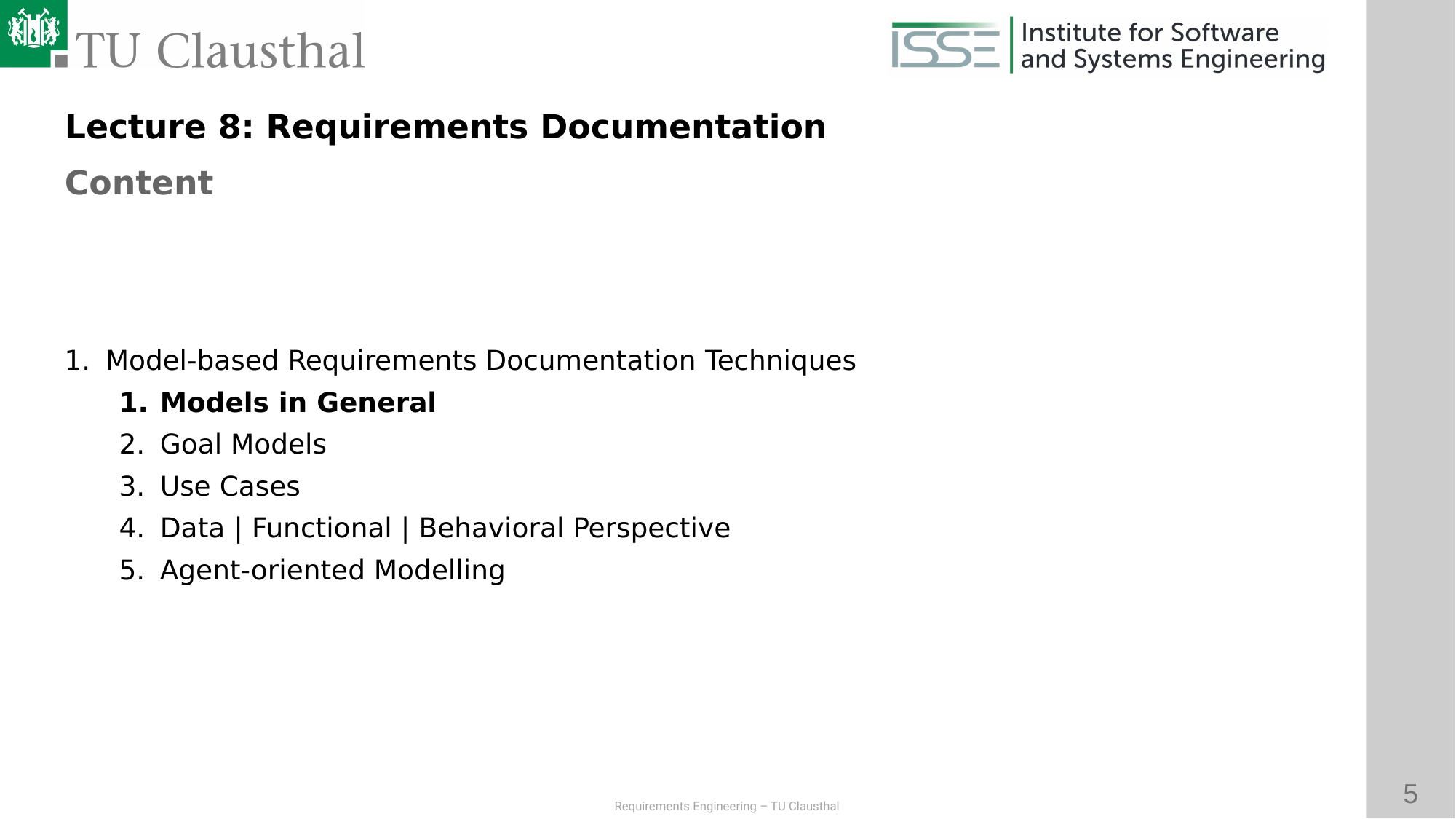

Lecture 8: Requirements Documentation
Content
Model-based Requirements Documentation Techniques
Models in General
Goal Models
Use Cases
Data | Functional | Behavioral Perspective
Agent-oriented Modelling